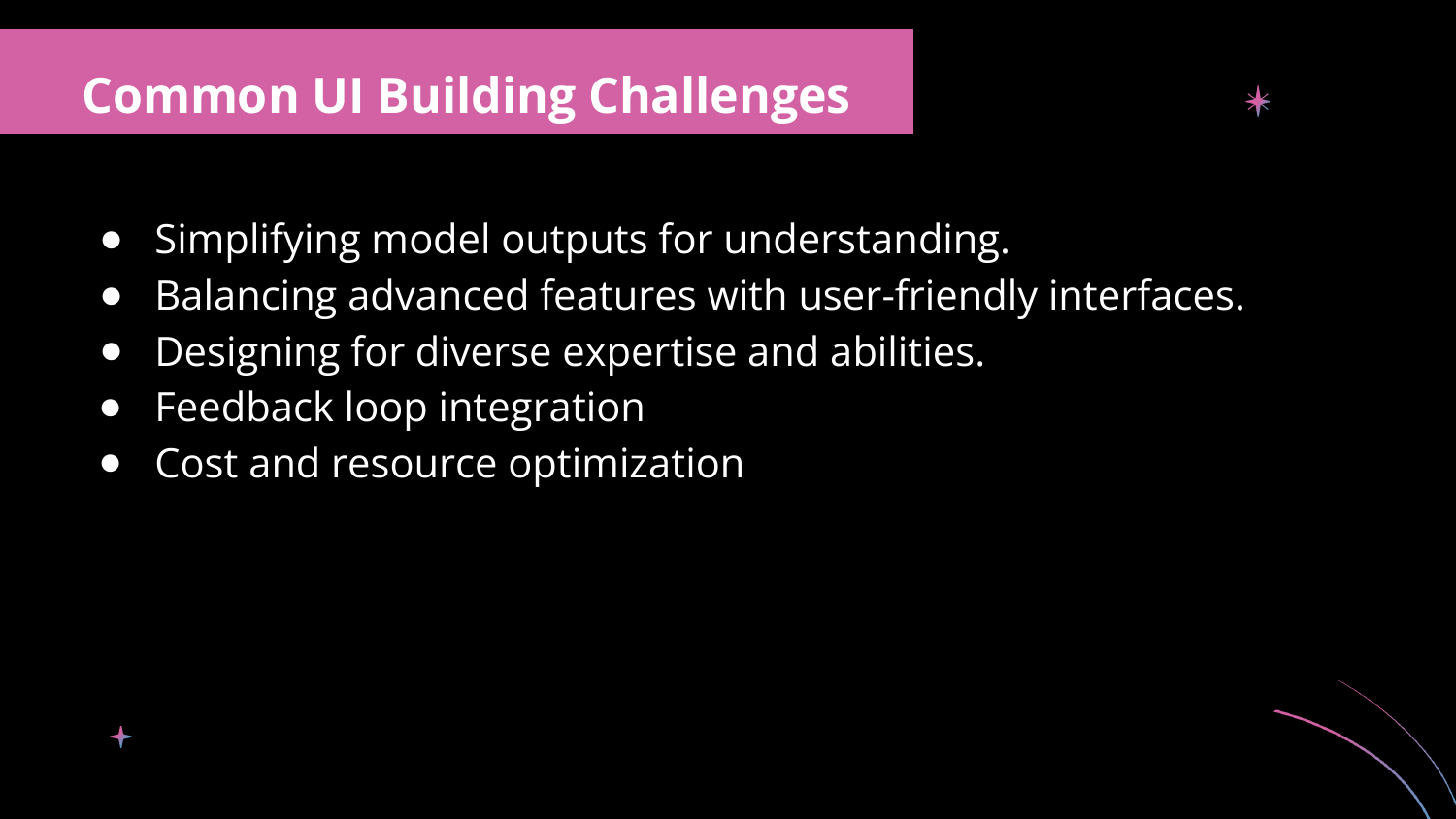

Common UI Building Challenges

Simplifying model outputs for understanding.
Balancing advanced features with user-friendly interfaces.
Designing for diverse expertise and abilities.
Feedback loop integration
Cost and resource optimization